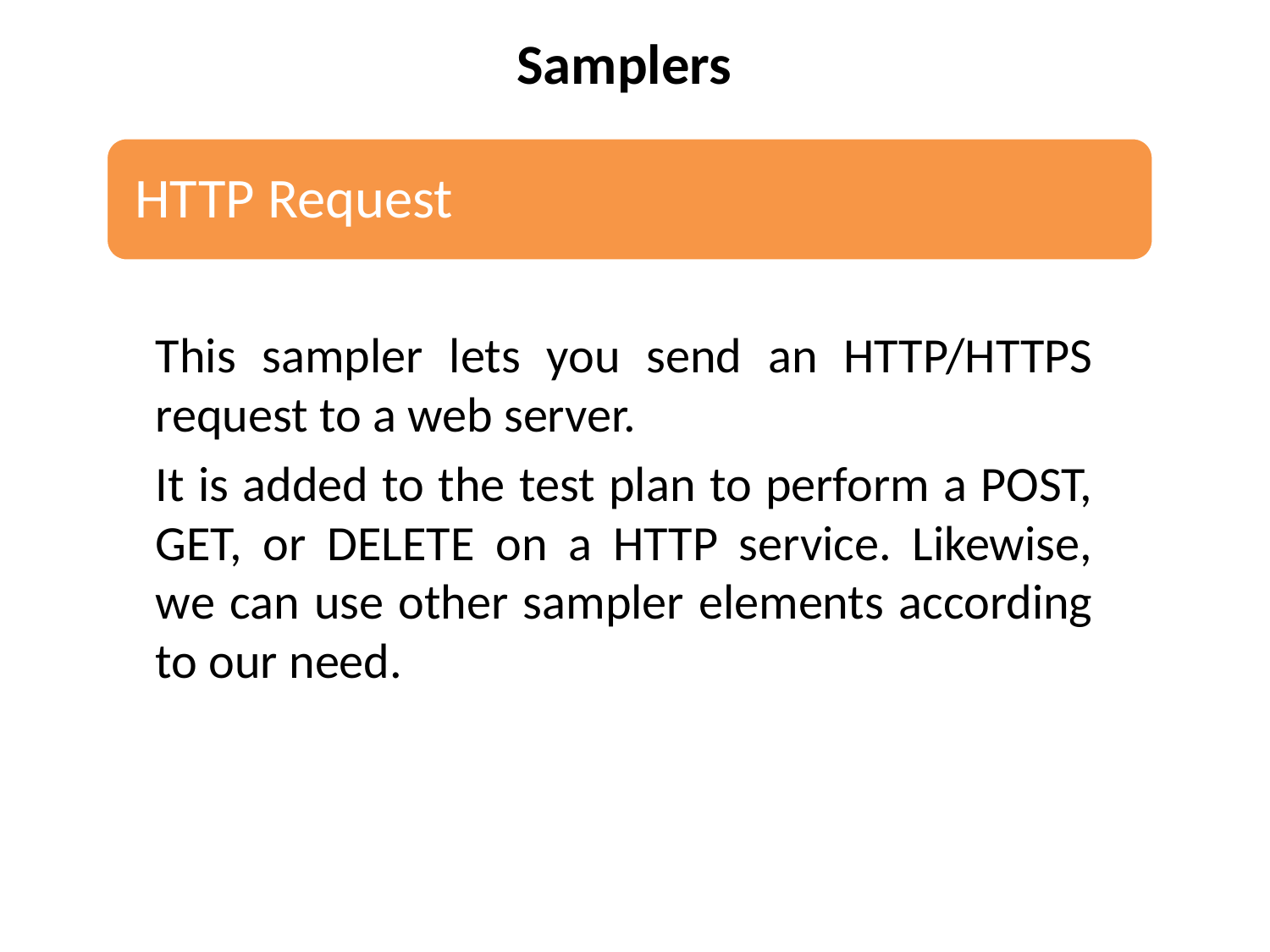

Samplers

HTTP Request

This sampler lets you send an HTTP/HTTPS request to a web server.
It is added to the test plan to perform a POST, GET, or DELETE on a HTTP service. Likewise, we can use other sampler elements according to our need.